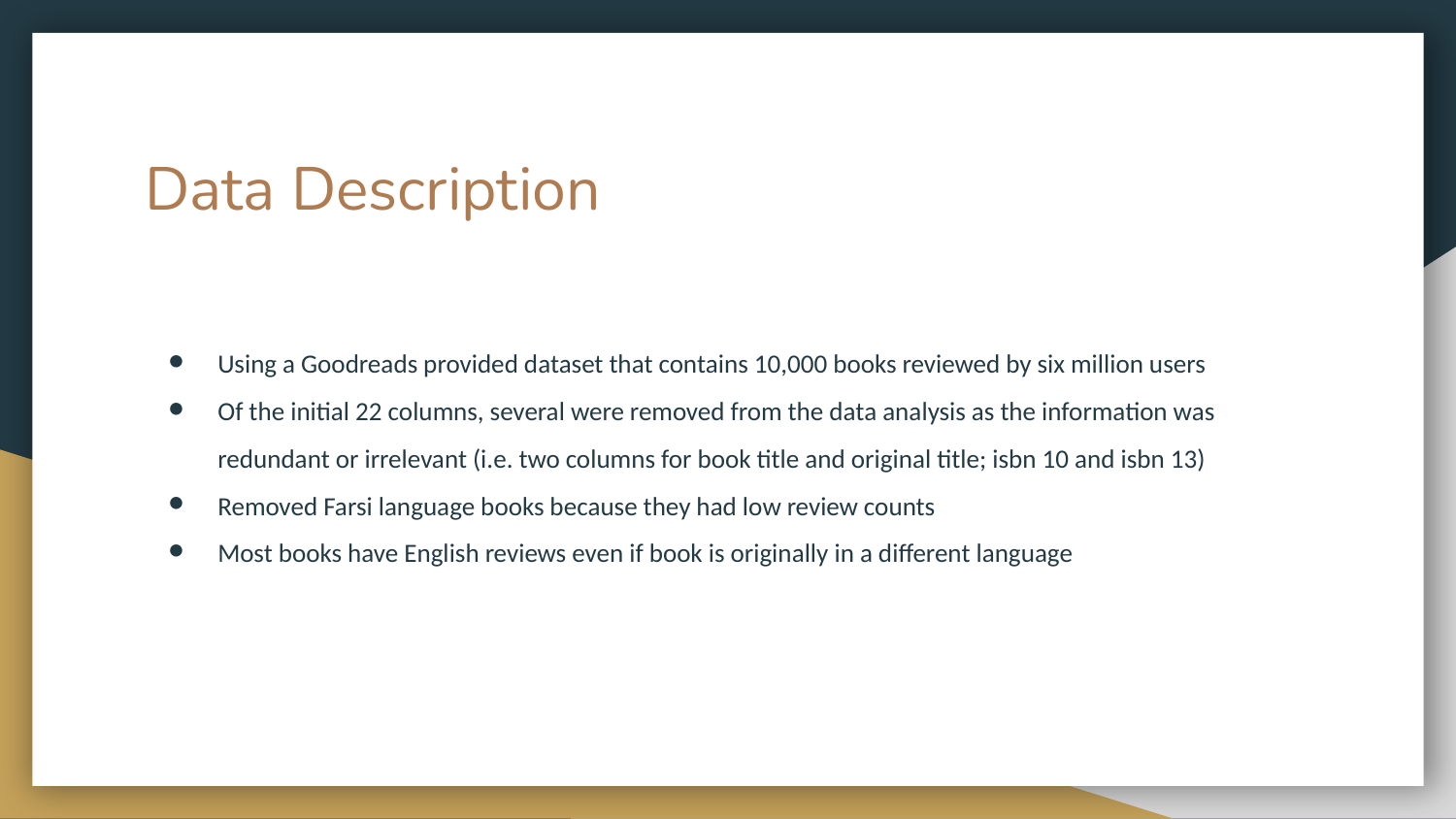

# Data Description
Using a Goodreads provided dataset that contains 10,000 books reviewed by six million users
Of the initial 22 columns, several were removed from the data analysis as the information was redundant or irrelevant (i.e. two columns for book title and original title; isbn 10 and isbn 13)
Removed Farsi language books because they had low review counts
Most books have English reviews even if book is originally in a different language